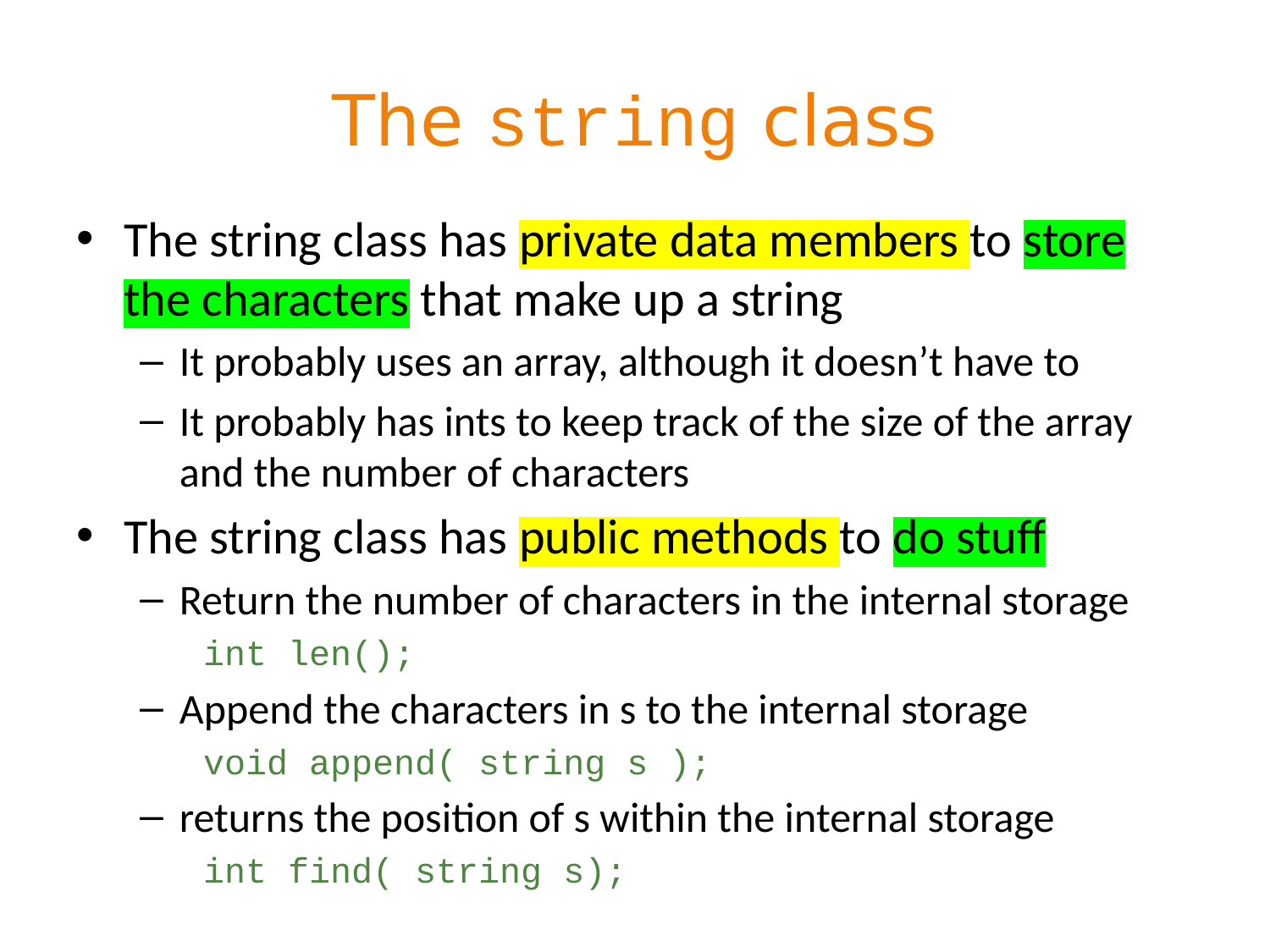

# The string class
The string class has private data members to store the characters that make up a string
It probably uses an array, although it doesn’t have to
It probably has ints to keep track of the size of the array and the number of characters
The string class has public methods to do stuff
Return the number of characters in the internal storage
int len();
Append the characters in s to the internal storage
void append( string s );
returns the position of s within the internal storage
int find( string s);